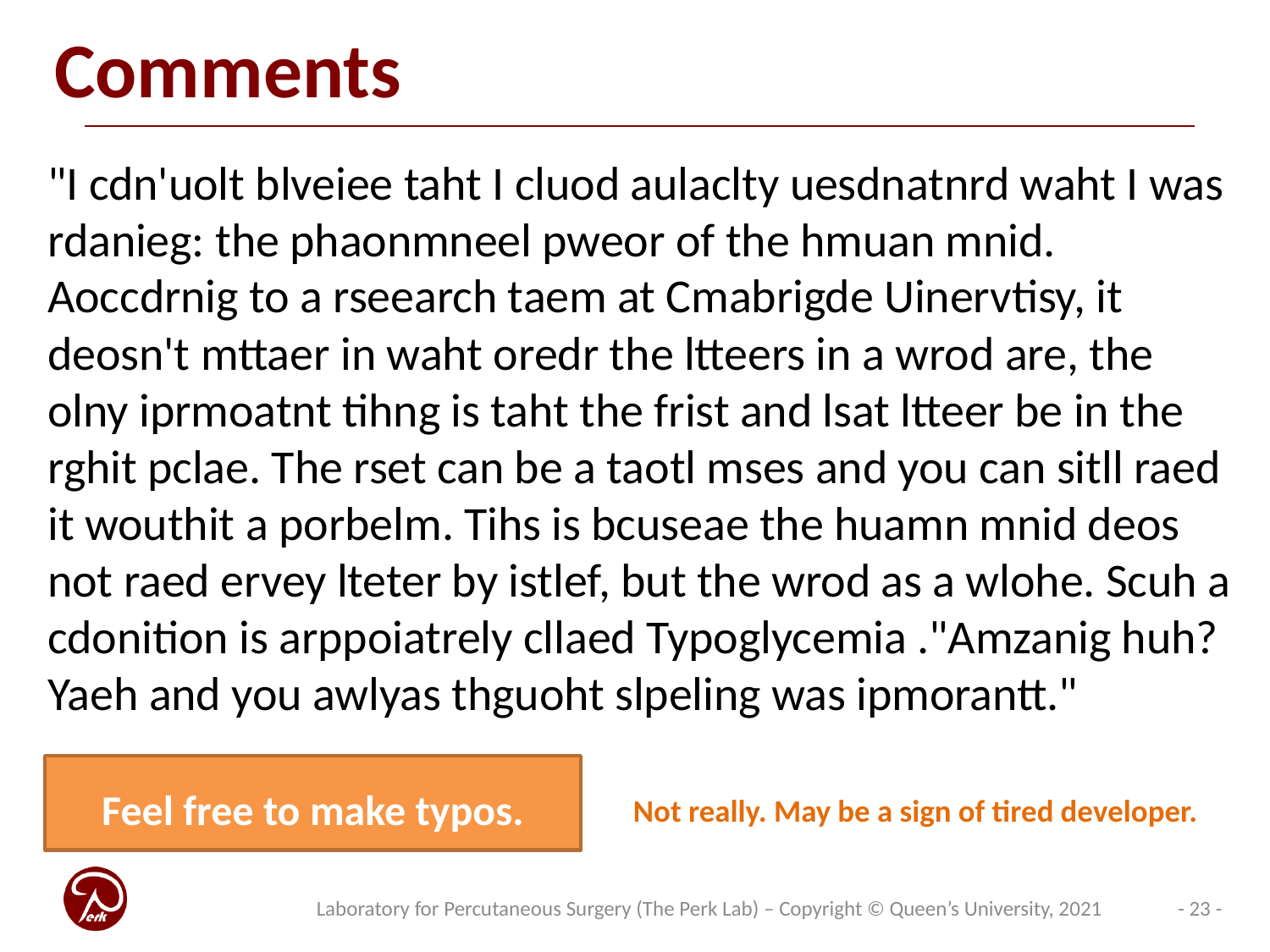

# Comments
"I cdn'uolt blveiee taht I cluod aulaclty uesdnatnrd waht I was rdanieg: the phaonmneel pweor of the hmuan mnid. Aoccdrnig to a rseearch taem at Cmabrigde Uinervtisy, it deosn't mttaer in waht oredr the ltteers in a wrod are, the olny iprmoatnt tihng is taht the frist and lsat ltteer be in the rghit pclae. The rset can be a taotl mses and you can sitll raed it wouthit a porbelm. Tihs is bcuseae the huamn mnid deos not raed ervey lteter by istlef, but the wrod as a wlohe. Scuh a cdonition is arppoiatrely cllaed Typoglycemia ."Amzanig huh? Yaeh and you awlyas thguoht slpeling was ipmorantt."
Feel free to make typos.
Not really. May be a sign of tired developer.
- 23 -
Laboratory for Percutaneous Surgery (The Perk Lab) – Copyright © Queen’s University, 2021